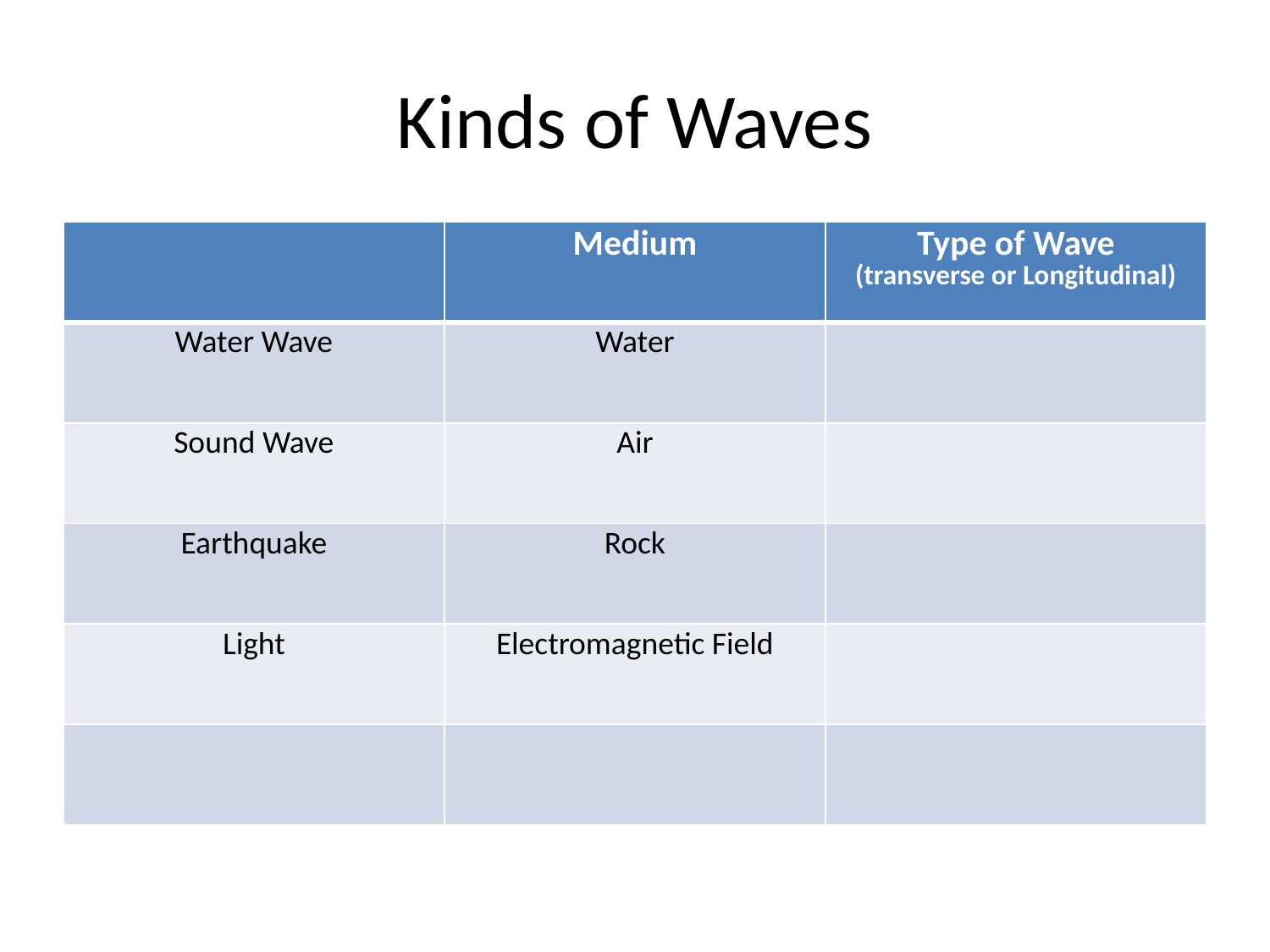

# Kinds of Waves
|  | Medium | Type of Wave (transverse or Longitudinal) |
| --- | --- | --- |
| Water Wave | Water |  |
| Sound Wave | Air |  |
| Earthquake | Rock |  |
| Light | Electromagnetic Field |  |
|  |  |  |